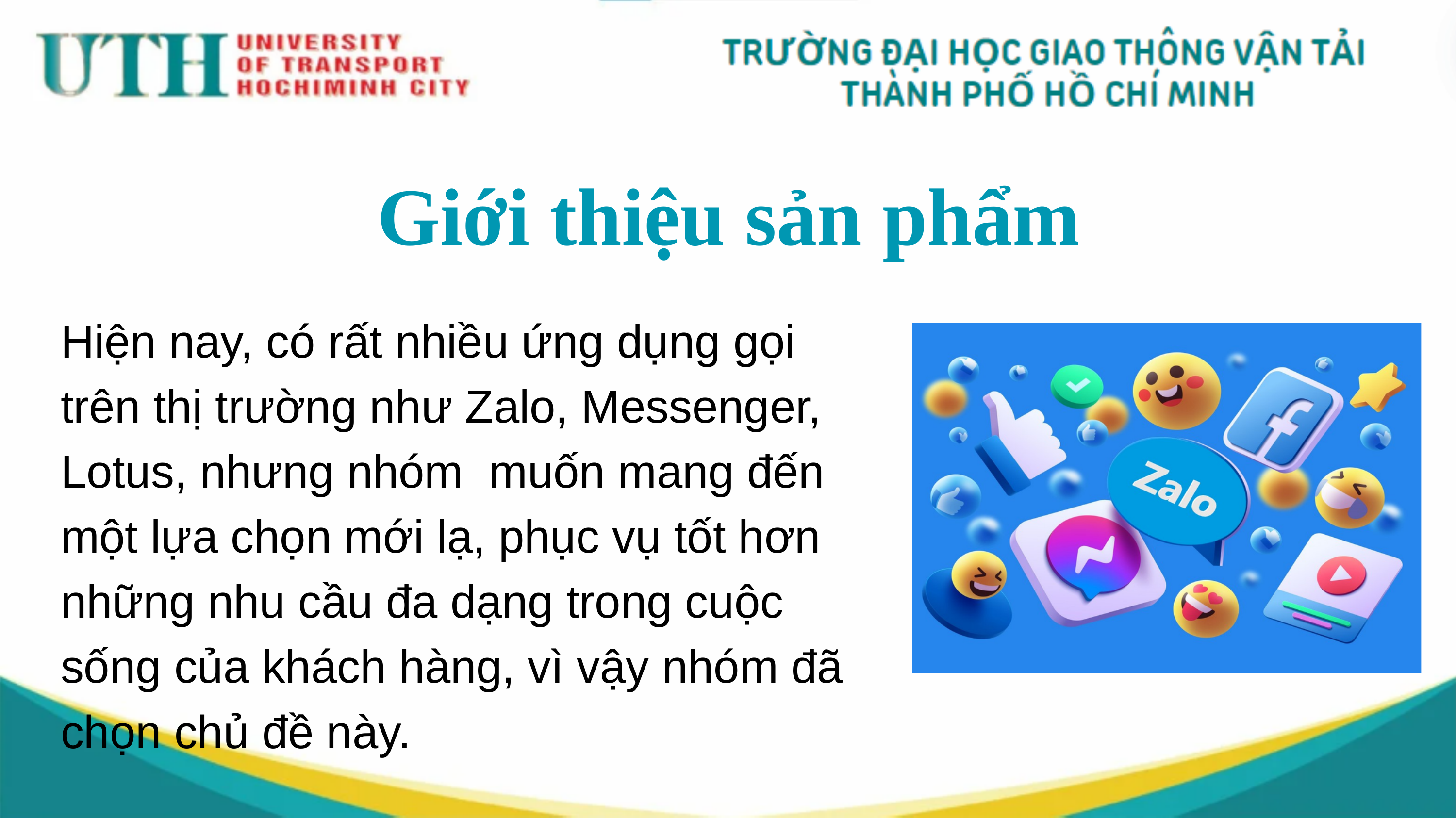

Giới thiệu sản phẩm
Hiện nay, có rất nhiều ứng dụng gọi trên thị trường như Zalo, Messenger, Lotus, nhưng nhóm  muốn mang đến một lựa chọn mới lạ, phục vụ tốt hơn những nhu cầu đa dạng trong cuộc sống của khách hàng, vì vậy nhóm đã chọn chủ đề này.